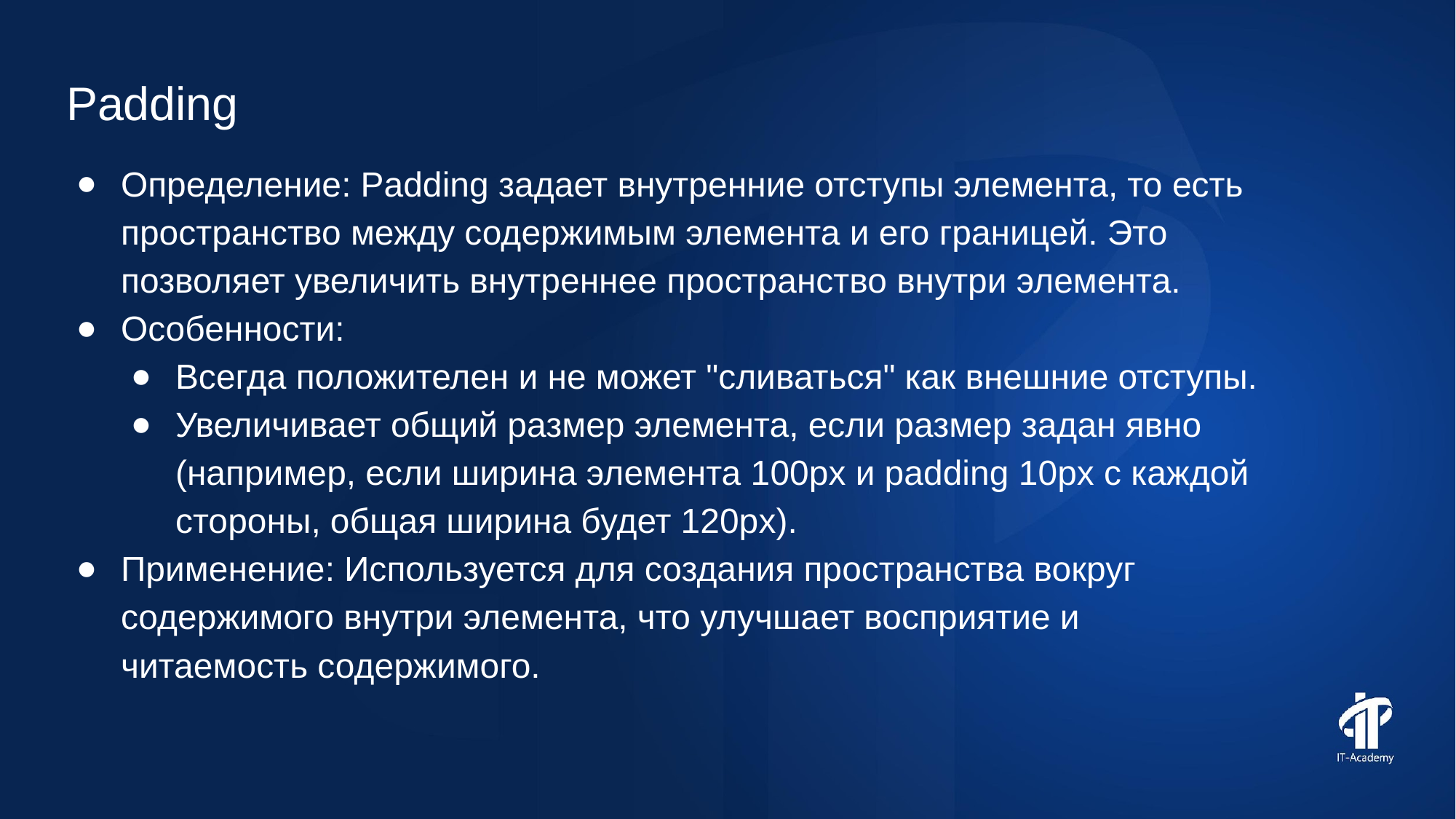

Padding

Определение: Padding задает внутренние отступы элемента, то есть пространство между содержимым элемента и его границей. Это позволяет увеличить внутреннее пространство внутри элемента.
Особенности:
Всегда положителен и не может "сливаться" как внешние отступы.
Увеличивает общий размер элемента, если размер задан явно (например, если ширина элемента 100px и padding 10px с каждой стороны, общая ширина будет 120px).
Применение: Используется для создания пространства вокруг содержимого внутри элемента, что улучшает восприятие и читаемость содержимого.